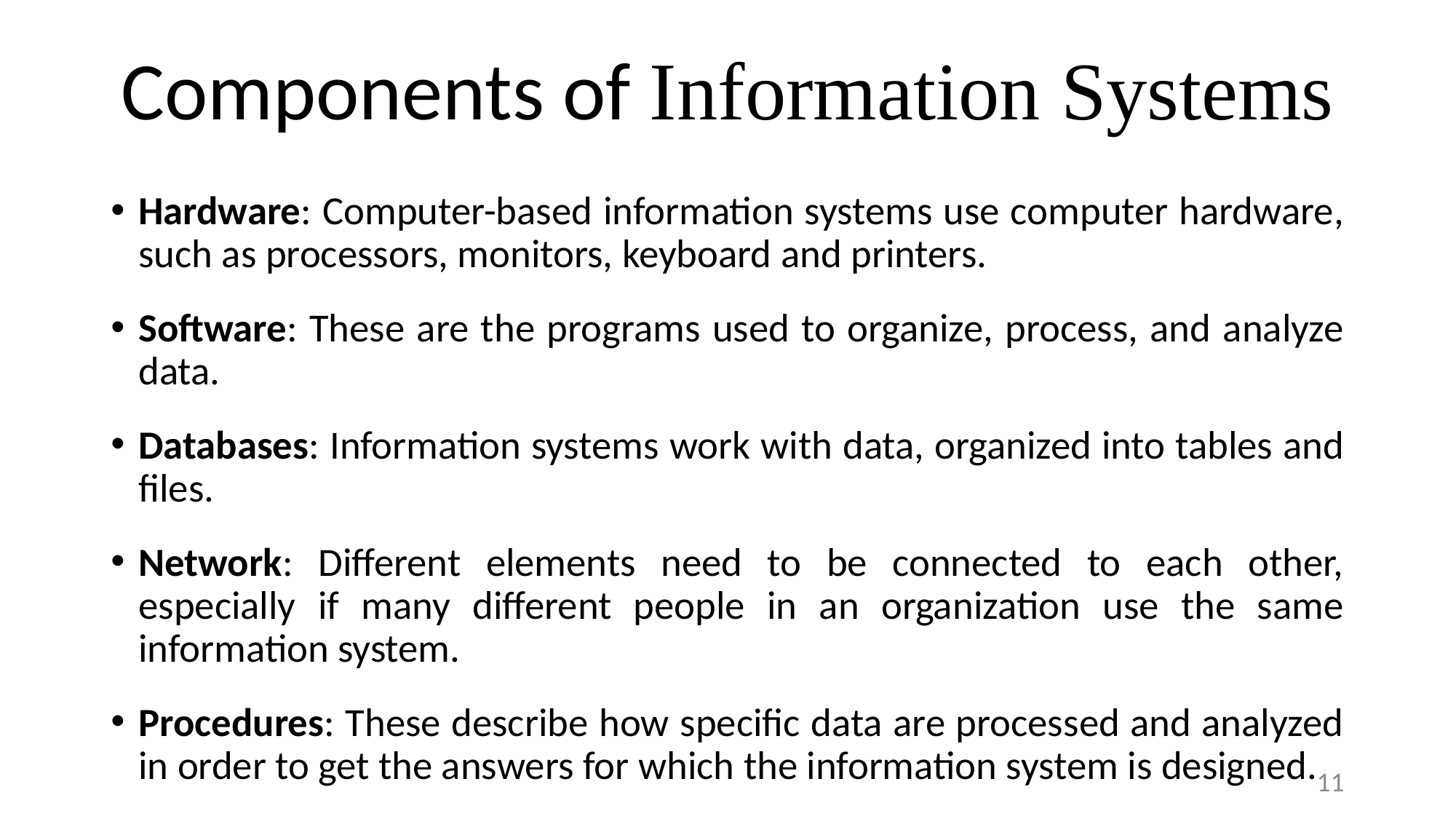

# Components of Information Systems
Hardware: Computer-based information systems use computer hardware, such as processors, monitors, keyboard and printers.
Software: These are the programs used to organize, process, and analyze data.
Databases: Information systems work with data, organized into tables and files.
Network: Different elements need to be connected to each other, especially if many different people in an organization use the same information system.
Procedures: These describe how specific data are processed and analyzed in order to get the answers for which the information system is designed.
11